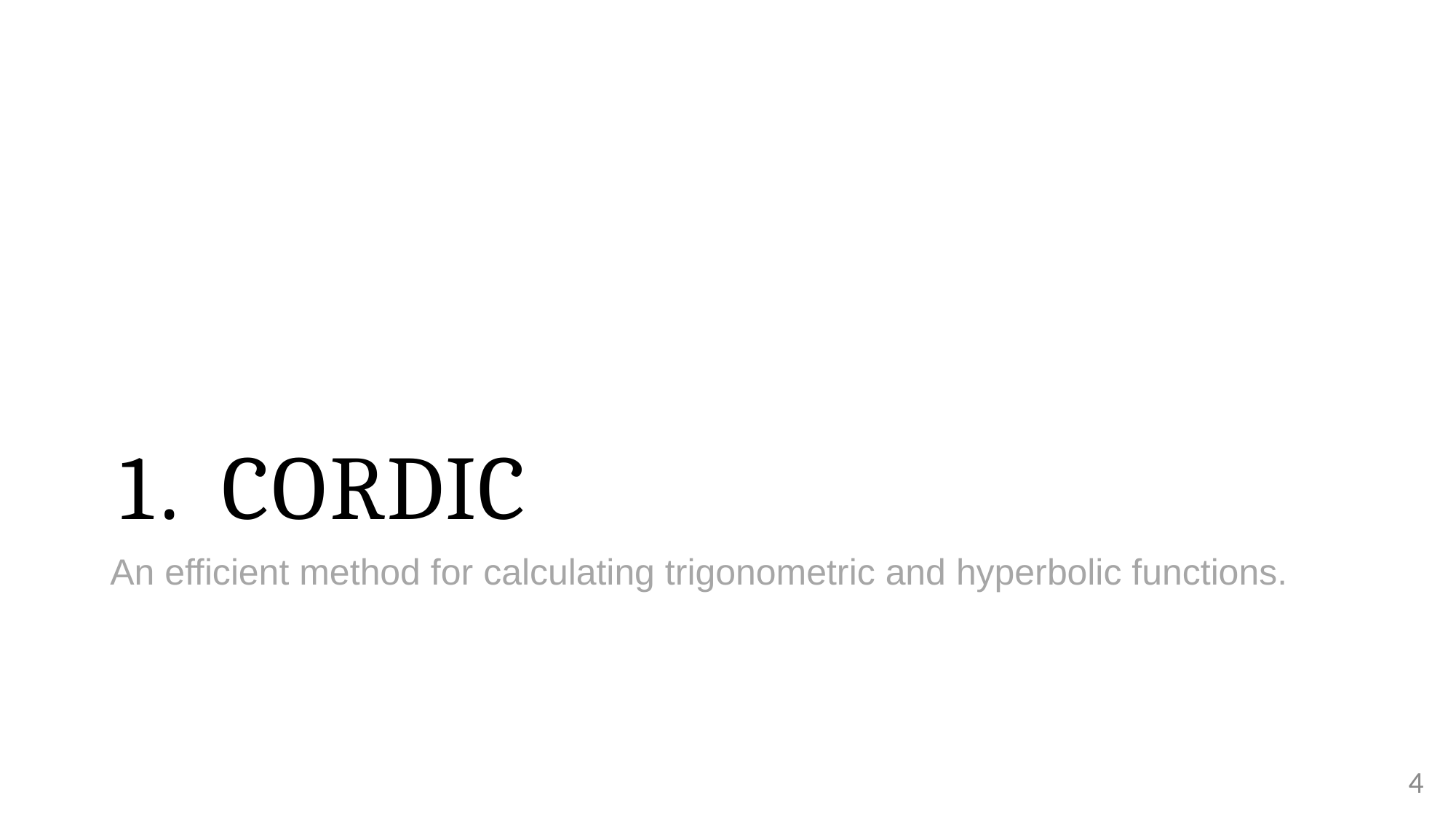

# 1.	CORDIC
An efficient method for calculating trigonometric and hyperbolic functions.
4